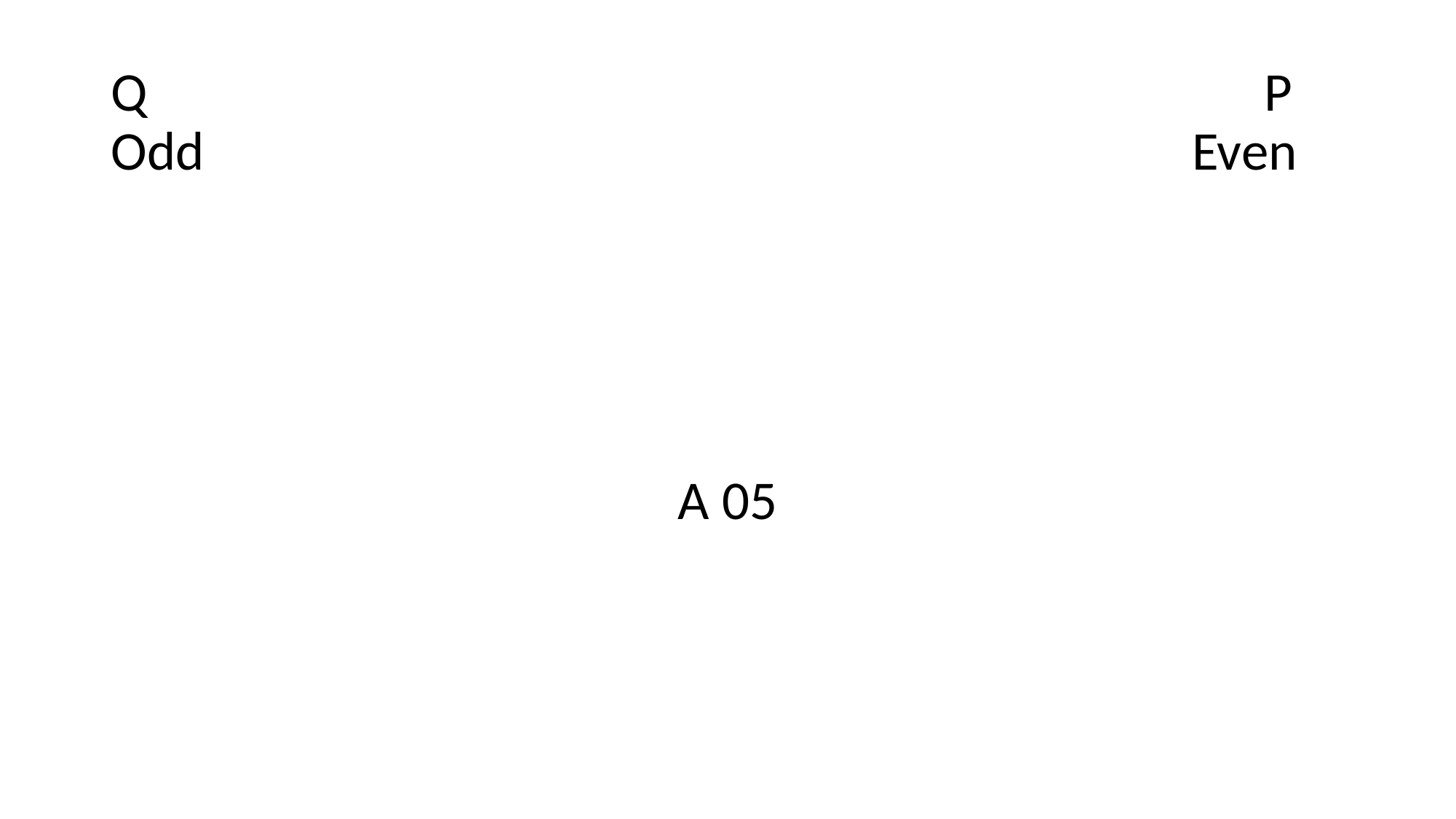

# Q										     P Odd									        Even

A 05